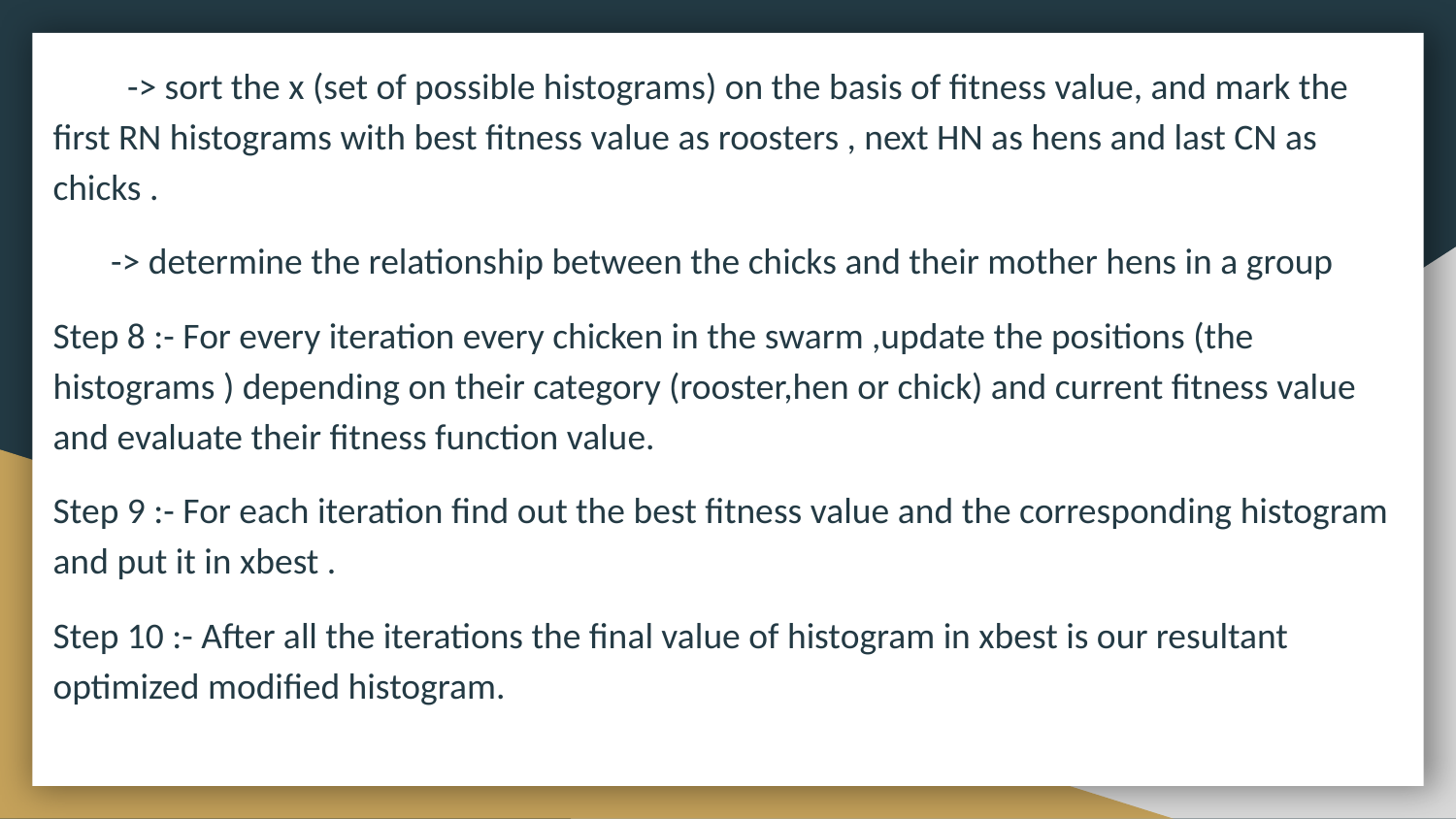

-> sort the x (set of possible histograms) on the basis of fitness value, and mark the    first RN histograms with best fitness value as roosters , next HN as hens and last CN as chicks .
       -> determine the relationship between the chicks and their mother hens in a group
Step 8 :- For every iteration every chicken in the swarm ,update the positions (the histograms ) depending on their category (rooster,hen or chick) and current fitness value and evaluate their fitness function value.
Step 9 :- For each iteration find out the best fitness value and the corresponding histogram and put it in xbest .
Step 10 :- After all the iterations the final value of histogram in xbest is our resultant optimized modified histogram.